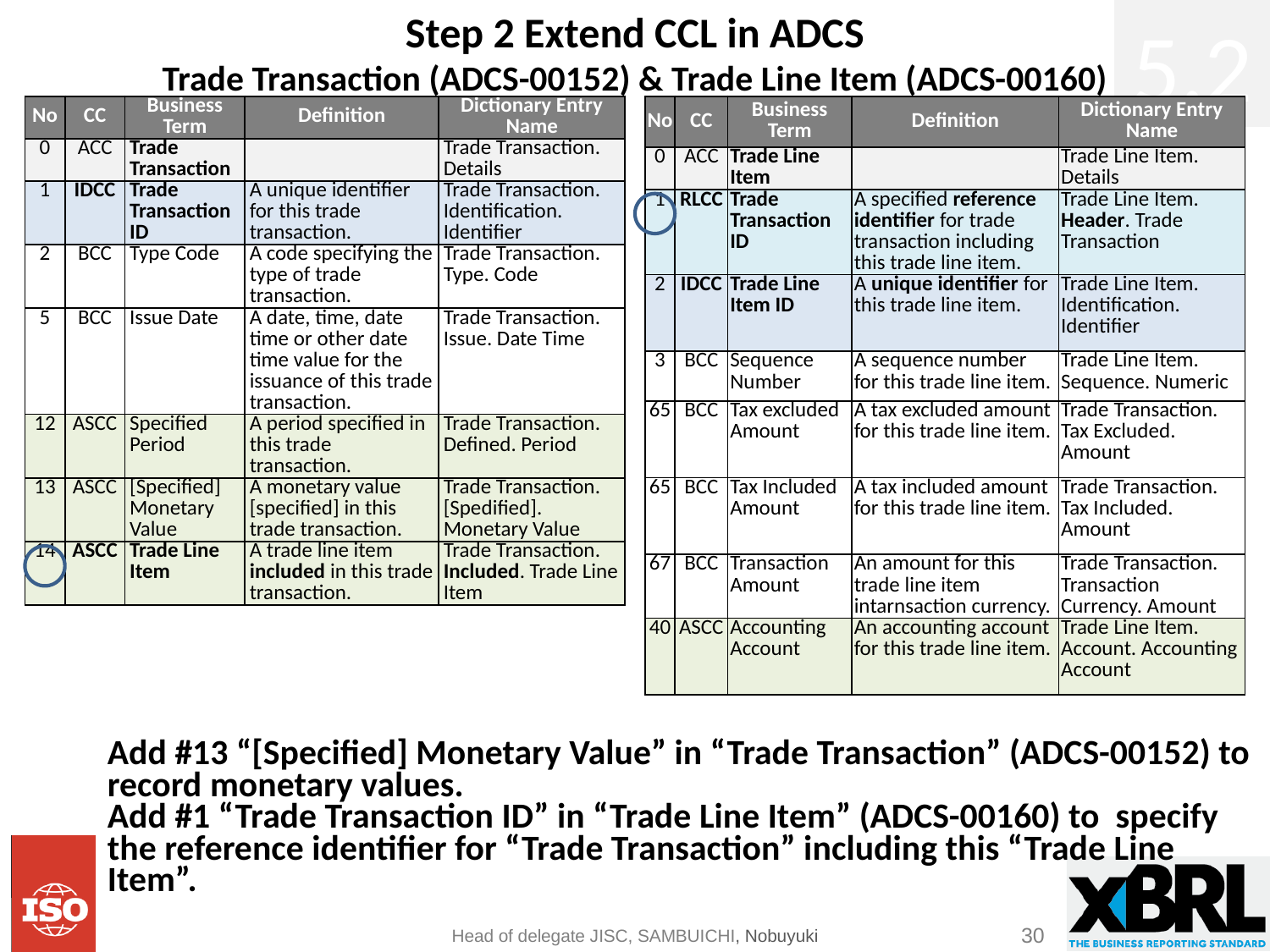

# Step 2 Extend CCL in ADCS Trade Transaction (ADCS-00152) & Trade Line Item (ADCS-00160)
5.2
| No | CC | Business Term | Definition | Dictionary Entry Name |
| --- | --- | --- | --- | --- |
| 0 | ACC | Trade Transaction |  | Trade Transaction. Details |
| 1 | IDCC | Trade Transaction ID | A unique identifier for this trade transaction. | Trade Transaction. Identification. Identifier |
| 2 | BCC | Type Code | A code specifying the type of trade transaction. | Trade Transaction. Type. Code |
| 5 | BCC | Issue Date | A date, time, date time or other date time value for the issuance of this trade transaction. | Trade Transaction. Issue. Date Time |
| 12 | ASCC | Specified Period | A period specified in this trade transaction. | Trade Transaction. Defined. Period |
| 13 | ASCC | [Specified] Monetary Value | A monetary value [specified] in this trade transaction. | Trade Transaction. [Spedified]. Monetary Value |
| 14 | ASCC | Trade Line Item | A trade line item included in this trade transaction. | Trade Transaction. Included. Trade Line Item |
| No | CC | Business Term | Definition | Dictionary Entry Name |
| --- | --- | --- | --- | --- |
| 0 | ACC | Trade Line Item |  | Trade Line Item. Details |
| 1 | RLCC | Trade Transaction ID | A specified reference identifier for trade transaction including this trade line item. | Trade Line Item. Header. Trade Transaction |
| 2 | IDCC | Trade Line Item ID | A unique identifier for this trade line item. | Trade Line Item. Identification. Identifier |
| 3 | BCC | Sequence Number | A sequence number for this trade line item. | Trade Line Item. Sequence. Numeric |
| 65 | BCC | Tax excluded Amount | A tax excluded amount for this trade line item. | Trade Transaction. Tax Excluded. Amount |
| 65 | BCC | Tax Included Amount | A tax included amount for this trade line item. | Trade Transaction. Tax Included. Amount |
| 67 | BCC | Transaction Amount | An amount for this trade line item intarnsaction currency. | Trade Transaction. Transaction Currency. Amount |
| 40 | ASCC | Accounting Account | An accounting account for this trade line item. | Trade Line Item. Account. Accounting Account |

Add #13 “[Specified] Monetary Value” in “Trade Transaction” (ADCS-00152) to record monetary values.
Add #1 “Trade Transaction ID” in “Trade Line Item” (ADCS-00160) to  specify the reference identifier for “Trade Transaction” including this “Trade Line Item”.